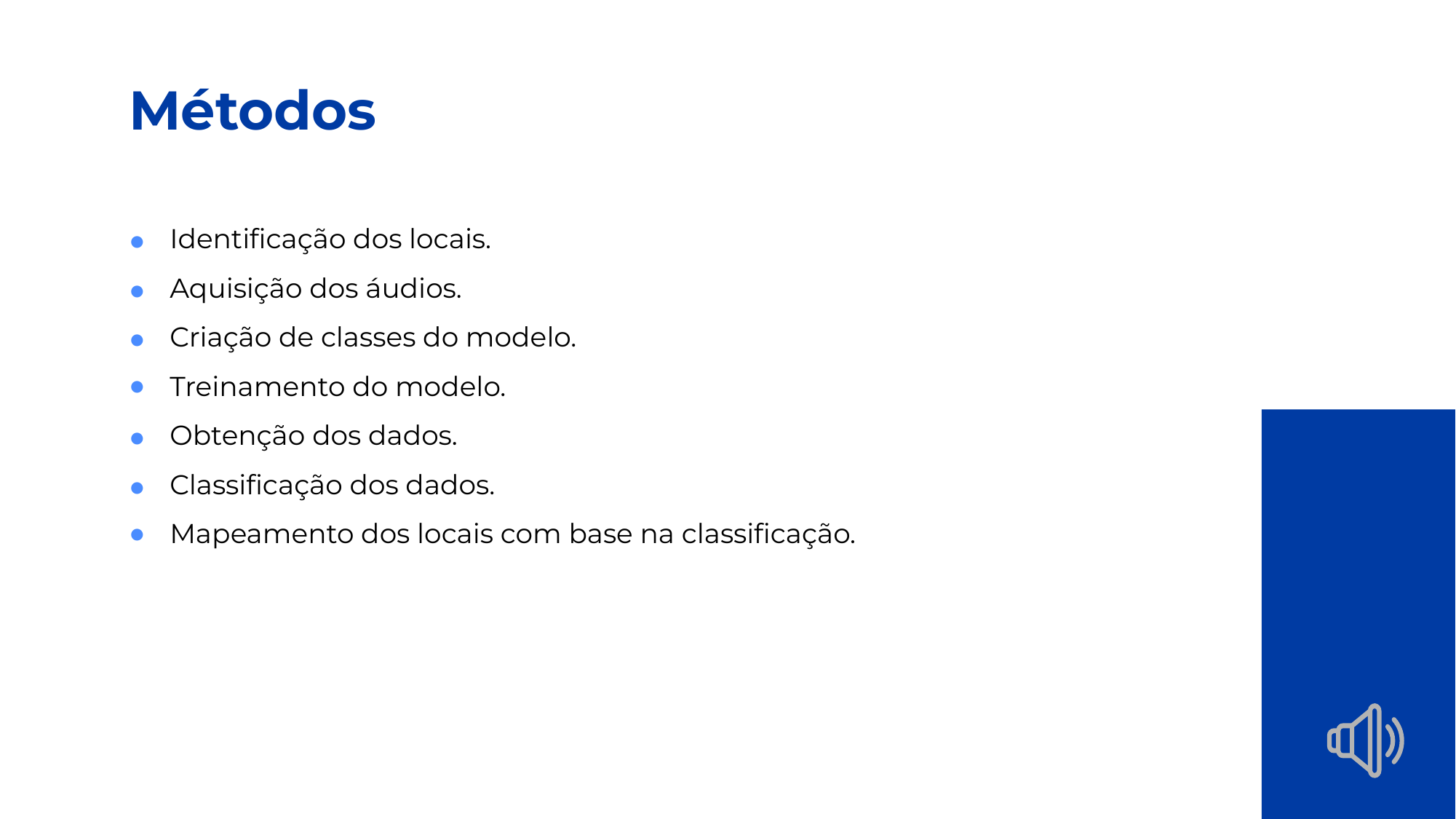

# Métodos
Identificação dos locais.
Aquisição dos áudios.
Criação de classes do modelo.
Treinamento do modelo.
Obtenção dos dados.
Classificação dos dados.
Mapeamento dos locais com base na classificação.